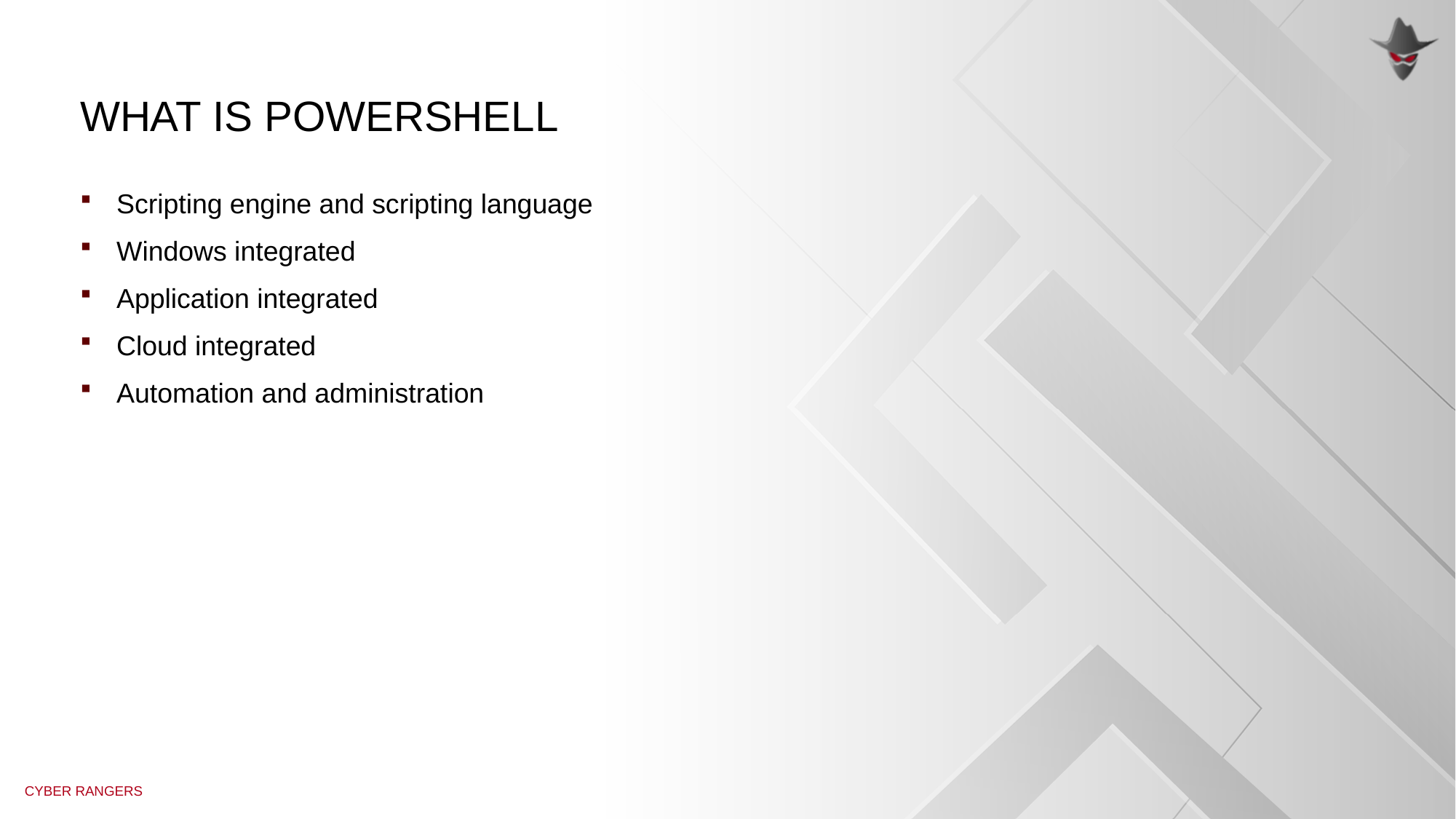

# What is powershell
Scripting engine and scripting language
Windows integrated
Application integrated
Cloud integrated
Automation and administration